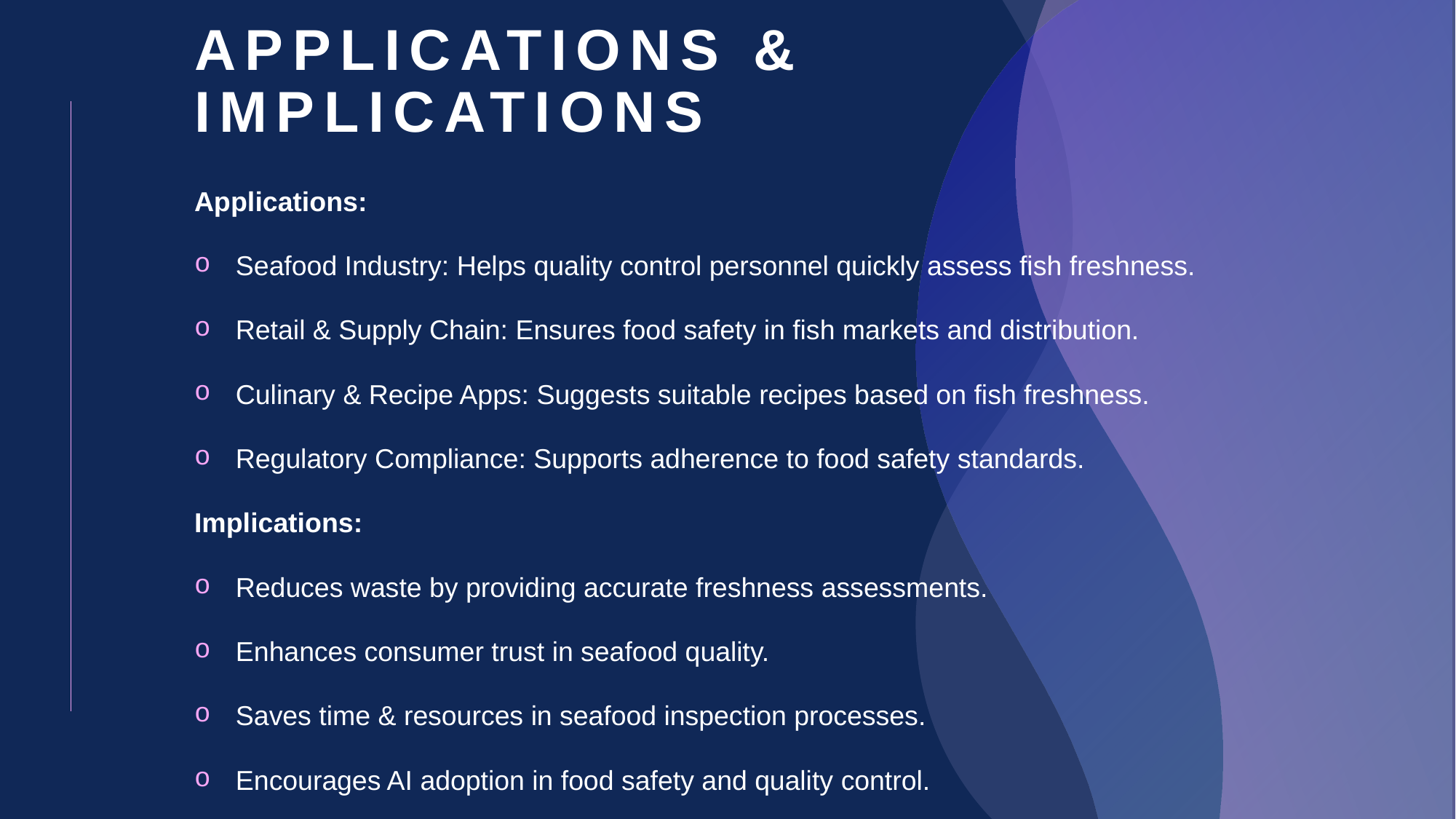

# APPLICATIONS & IMPLICATIONS
Applications:
Seafood Industry: Helps quality control personnel quickly assess fish freshness.
Retail & Supply Chain: Ensures food safety in fish markets and distribution.
Culinary & Recipe Apps: Suggests suitable recipes based on fish freshness.
Regulatory Compliance: Supports adherence to food safety standards.
Implications:
Reduces waste by providing accurate freshness assessments.
Enhances consumer trust in seafood quality.
Saves time & resources in seafood inspection processes.
Encourages AI adoption in food safety and quality control.